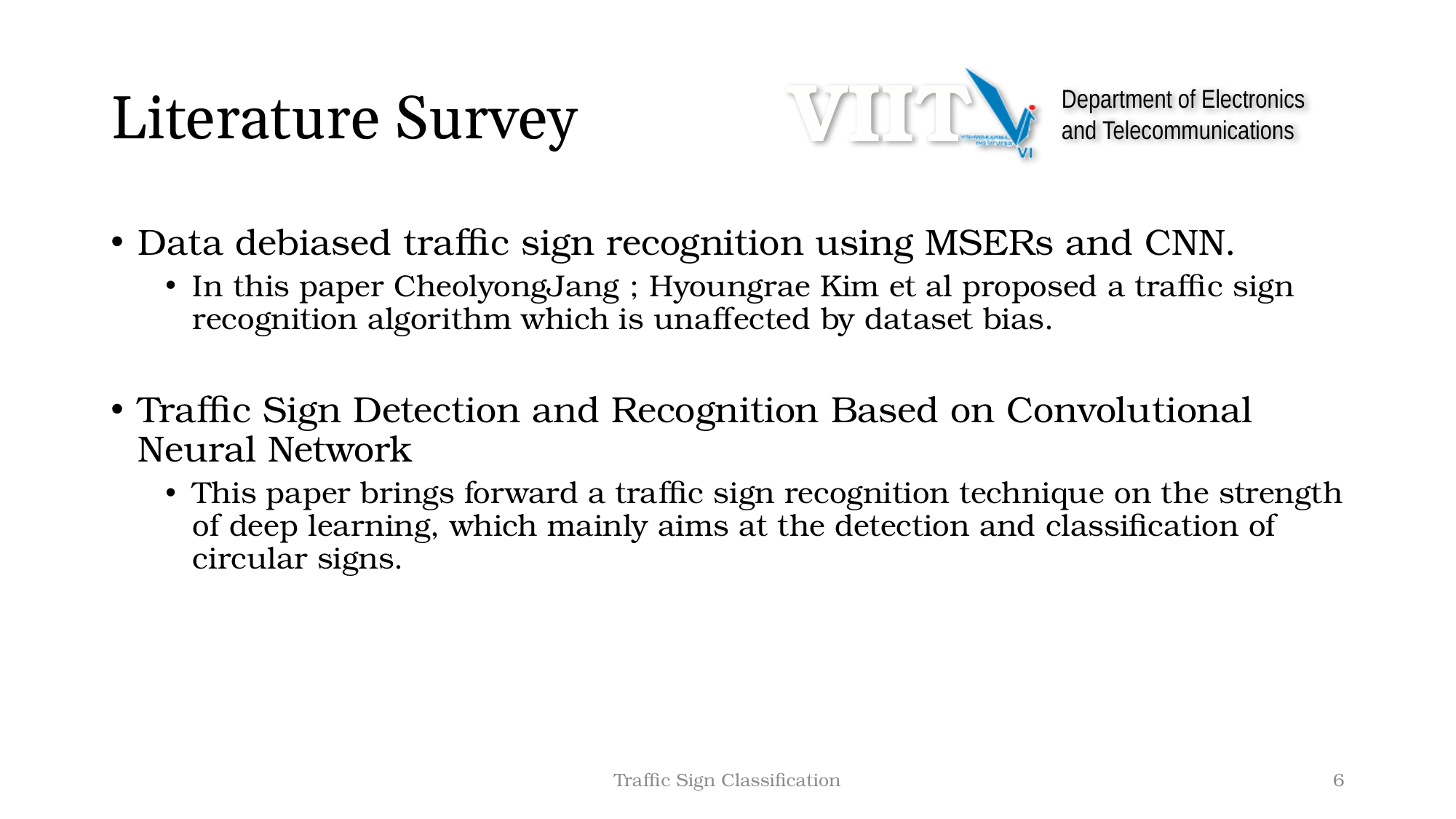

# Literature Survey
Data debiased traffic sign recognition using MSERs and CNN.
In this paper CheolyongJang ; Hyoungrae Kim et al proposed a traffic sign recognition algorithm which is unaffected by dataset bias.

Traffic Sign Detection and Recognition Based on Convolutional Neural Network
This paper brings forward a traffic sign recognition technique on the strength of deep learning, which mainly aims at the detection and classification of circular signs.

Traffic Sign Classification
6